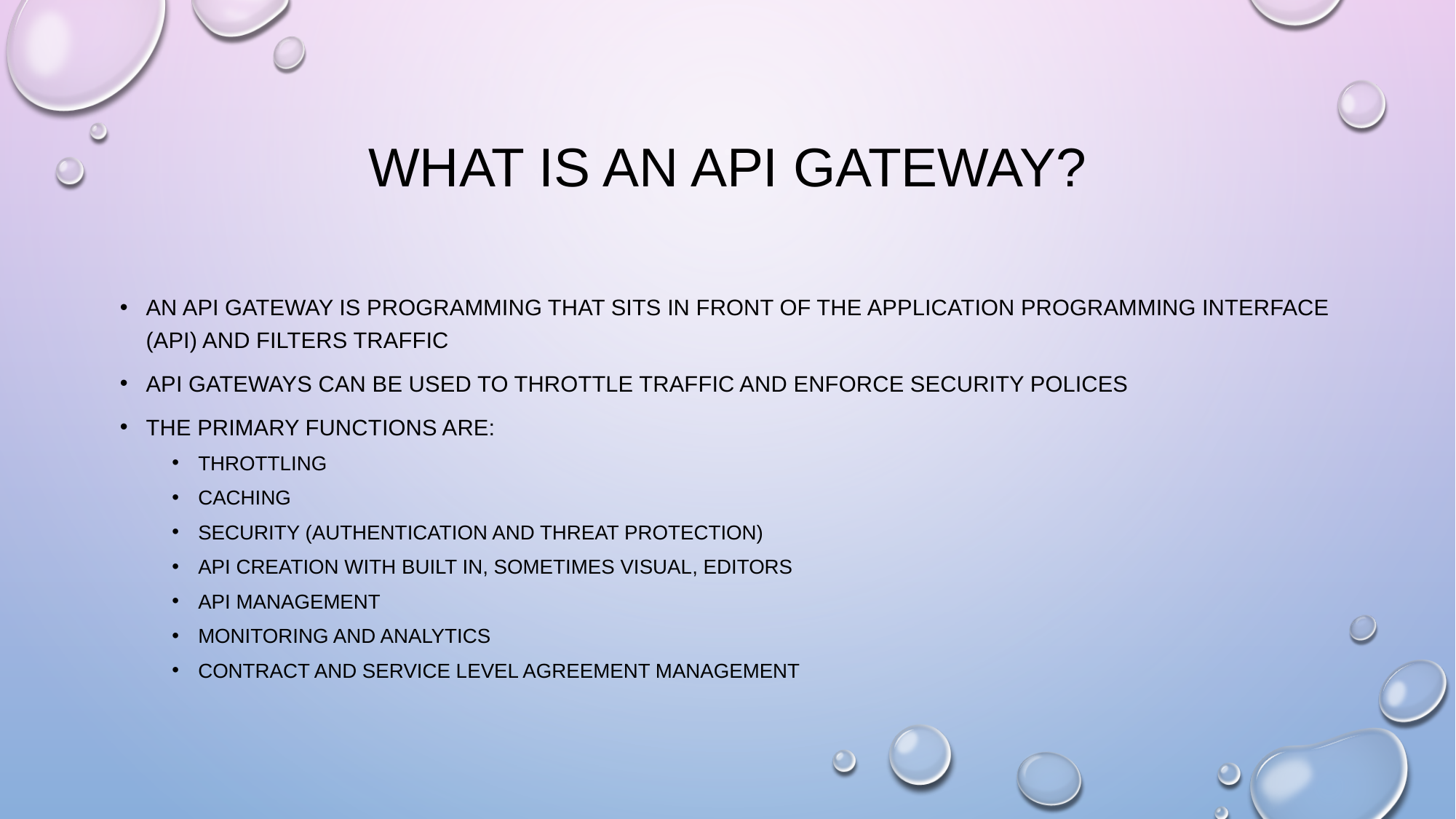

# What is an API Gateway?
An API gateway is programming that sits in front of the application programming interface (API) and filters traffic
API gateways can be used to throttle traffic and enforce security polices
The primary functions are:
Throttling
Caching
Security (authentication and threat protection)
API creation with built in, sometimes visual, editors
API management
Monitoring and analytics
Contract and service level agreement management